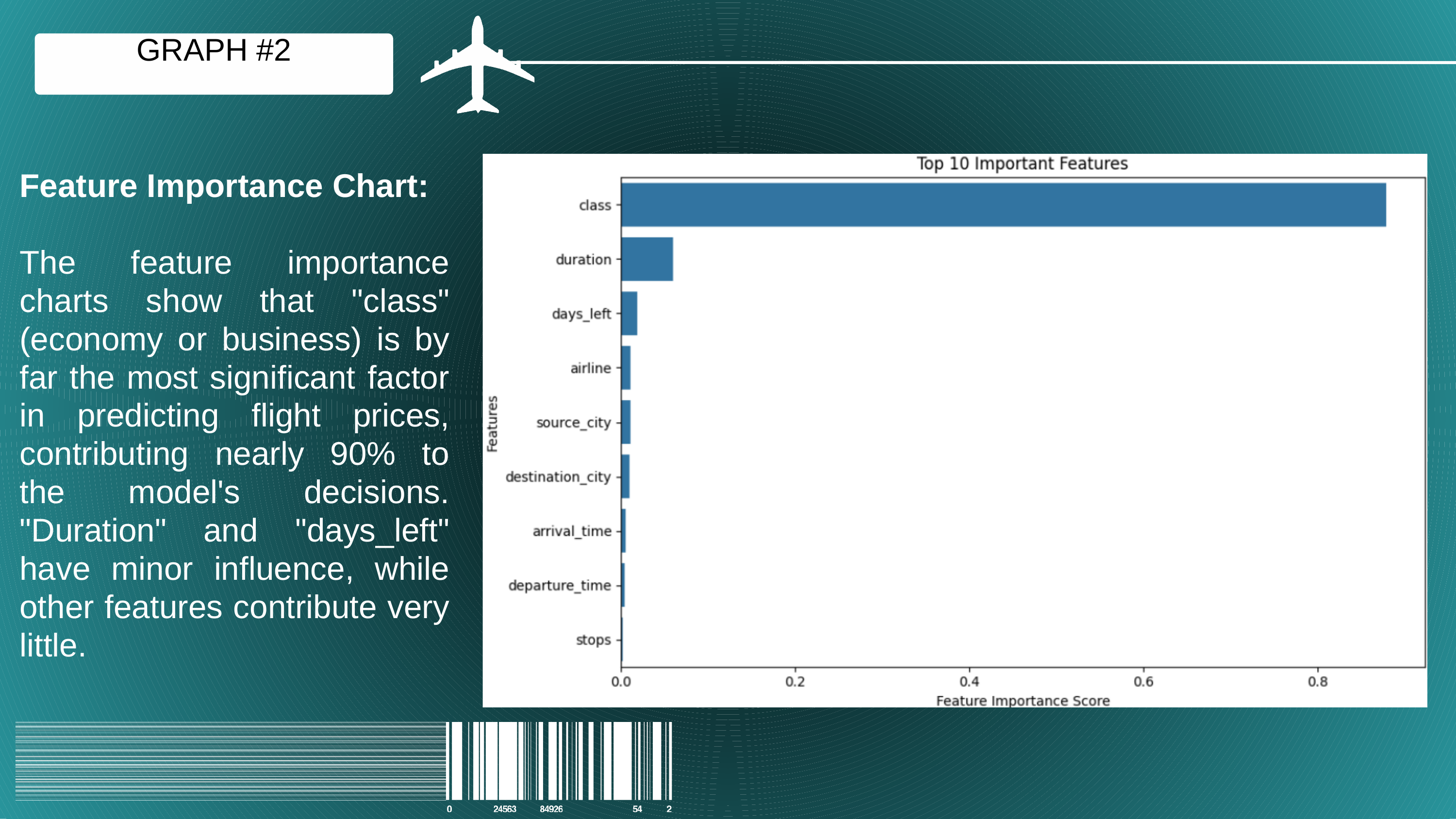

GRAPH #2

Feature Importance Chart:

The feature importance charts show that "class" (economy or business) is by far the most significant factor in predicting flight prices, contributing nearly 90% to the model's decisions. "Duration" and "days_left" have minor influence, while other features contribute very little.